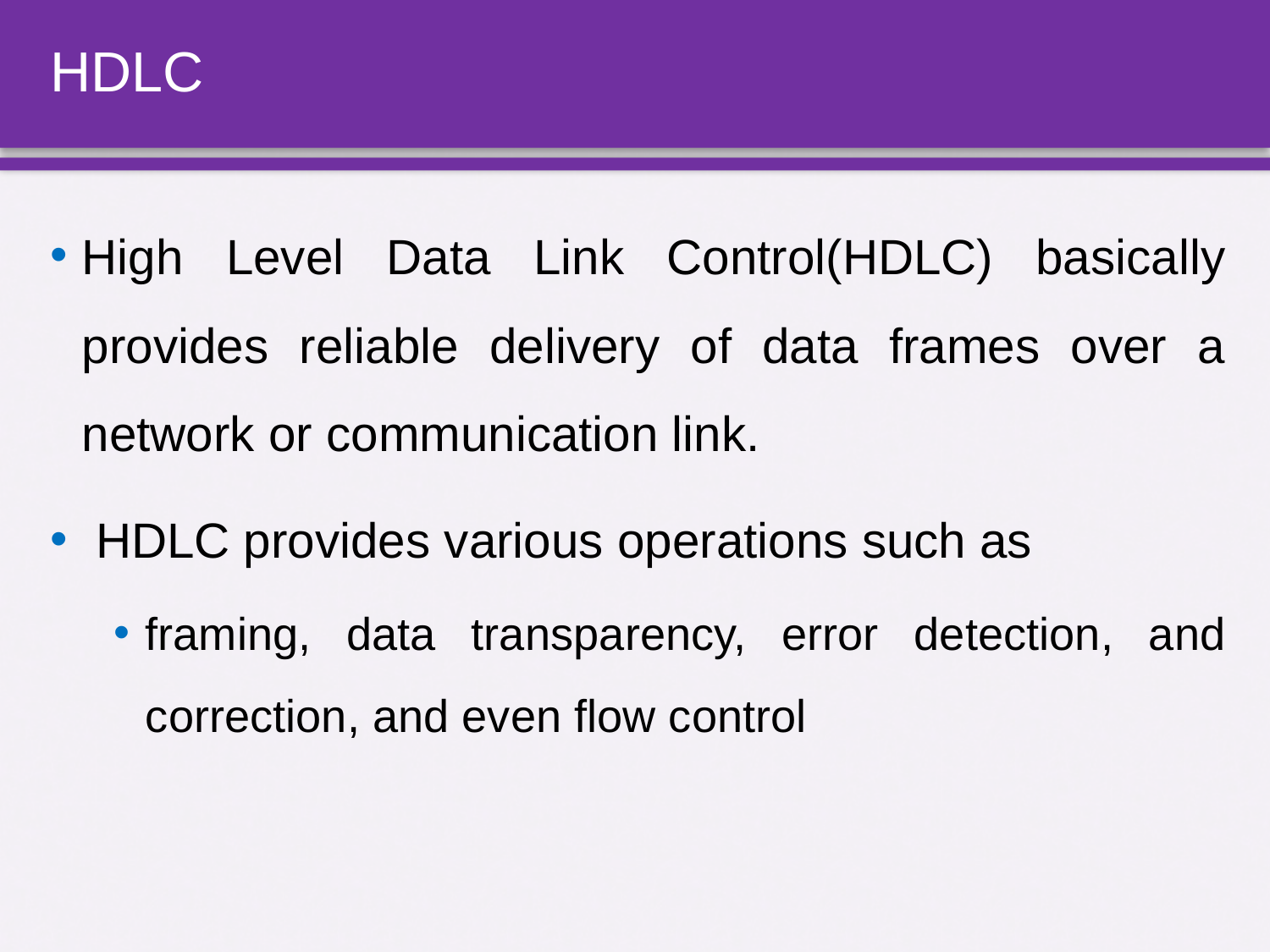

# HDLC
High Level Data Link Control(HDLC) basically provides reliable delivery of data frames over a network or communication link.
 HDLC provides various operations such as
framing, data transparency, error detection, and correction, and even flow control